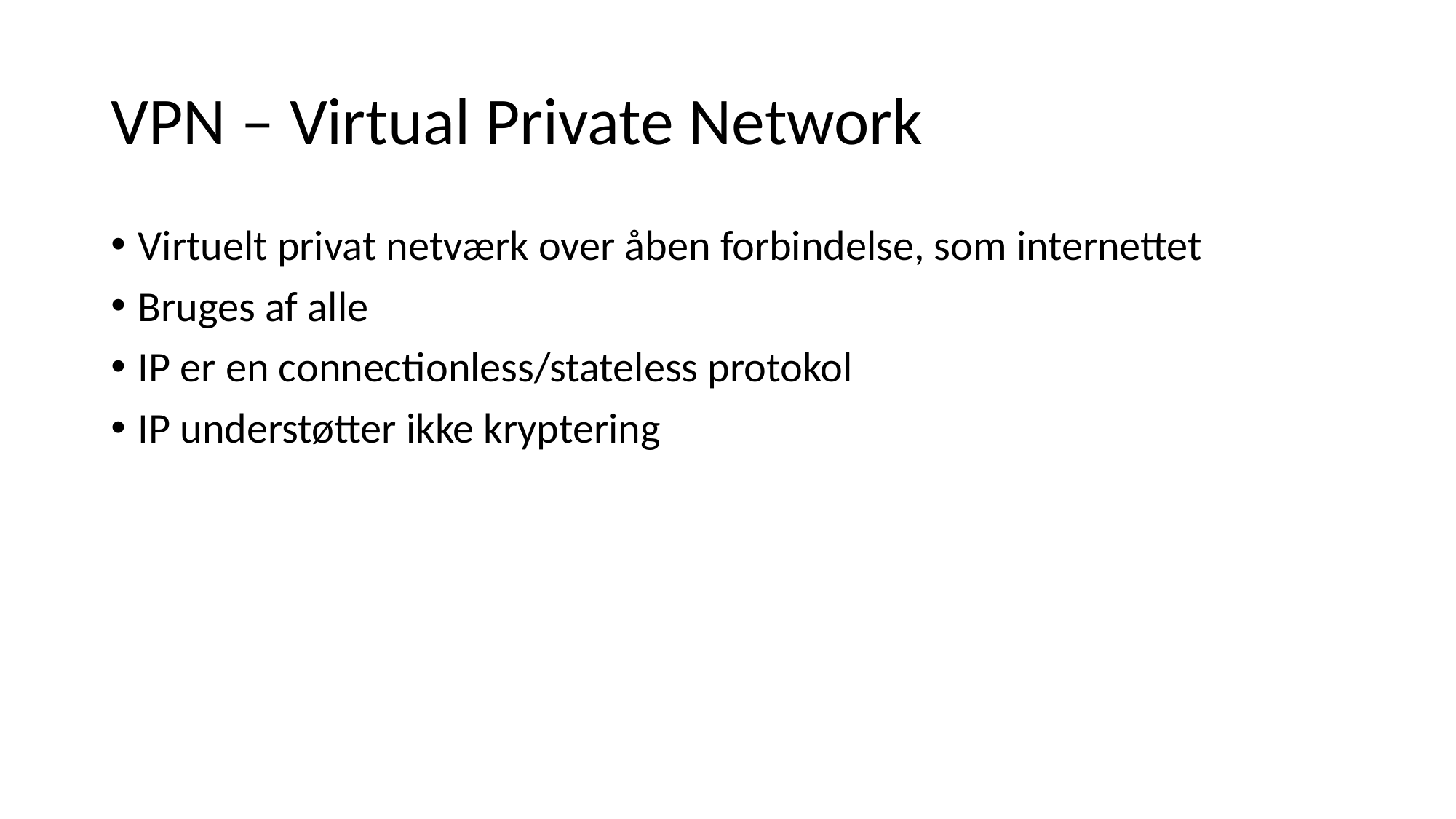

# VPN – Virtual Private Network
Virtuelt privat netværk over åben forbindelse, som internettet
Bruges af alle
IP er en connectionless/stateless protokol
IP understøtter ikke kryptering